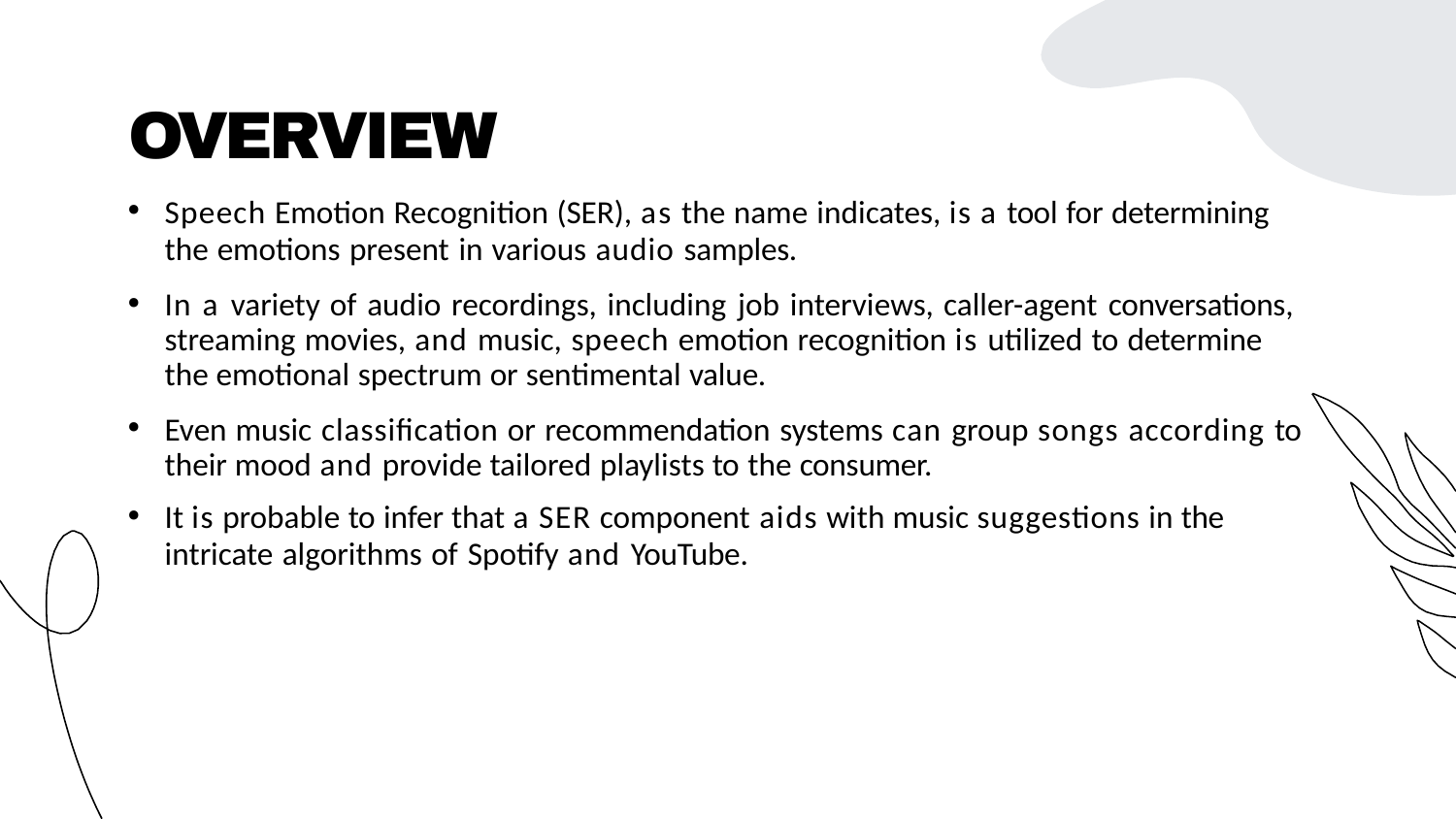

# OVERVIEW
Speech Emotion Recognition (SER), as the name indicates, is a tool for determining
the emotions present in various audio samples.
In a variety of audio recordings, including job interviews, caller-agent conversations, streaming movies, and music, speech emotion recognition is utilized to determine the emotional spectrum or sentimental value.
Even music classification or recommendation systems can group songs according to their mood and provide tailored playlists to the consumer.
It is probable to infer that a SER component aids with music suggestions in the
intricate algorithms of Spotify and YouTube.